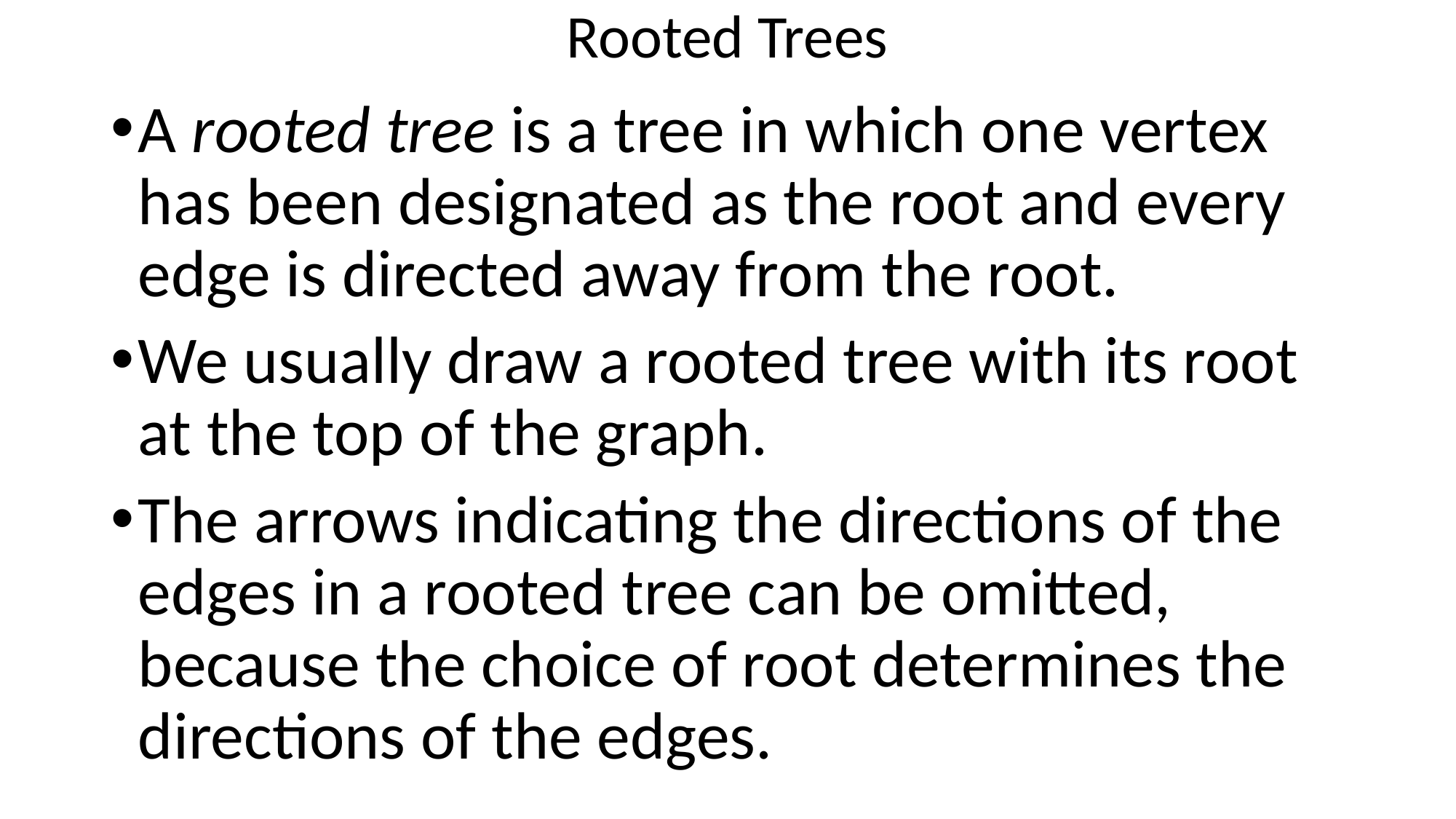

# Rooted Trees
A rooted tree is a tree in which one vertex has been designated as the root and every edge is directed away from the root.
We usually draw a rooted tree with its root at the top of the graph.
The arrows indicating the directions of the edges in a rooted tree can be omitted, because the choice of root determines the directions of the edges.